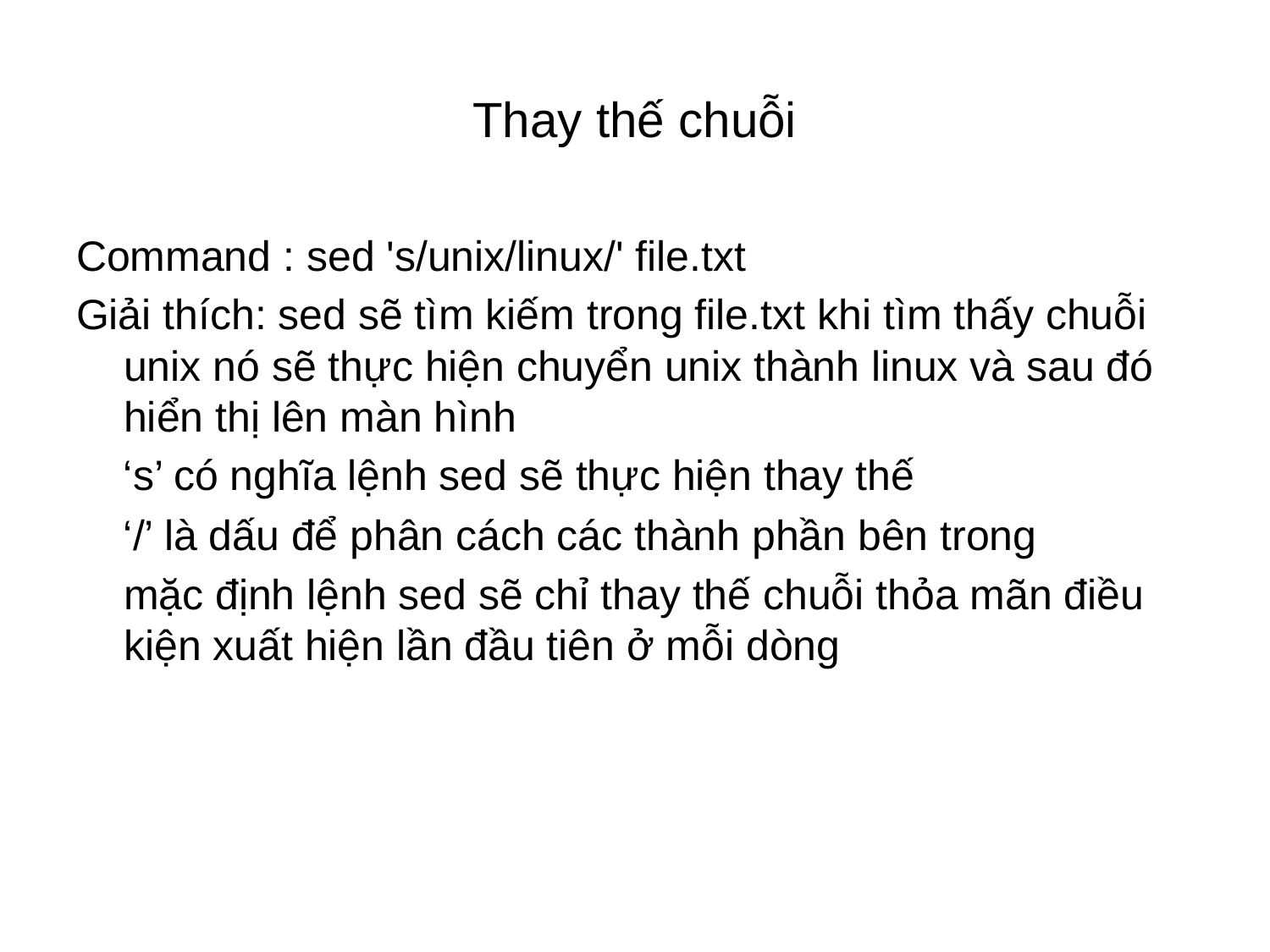

# Thay thế chuỗi
Command : sed 's/unix/linux/' file.txt
Giải thích: sed sẽ tìm kiếm trong file.txt khi tìm thấy chuỗi unix nó sẽ thực hiện chuyển unix thành linux và sau đó hiển thị lên màn hình
    ‘s’ có nghĩa lệnh sed sẽ thực hiện thay thế
    ‘/’ là dấu để phân cách các thành phần bên trong
    mặc định lệnh sed sẽ chỉ thay thế chuỗi thỏa mãn điều kiện xuất hiện lần đầu tiên ở mỗi dòng